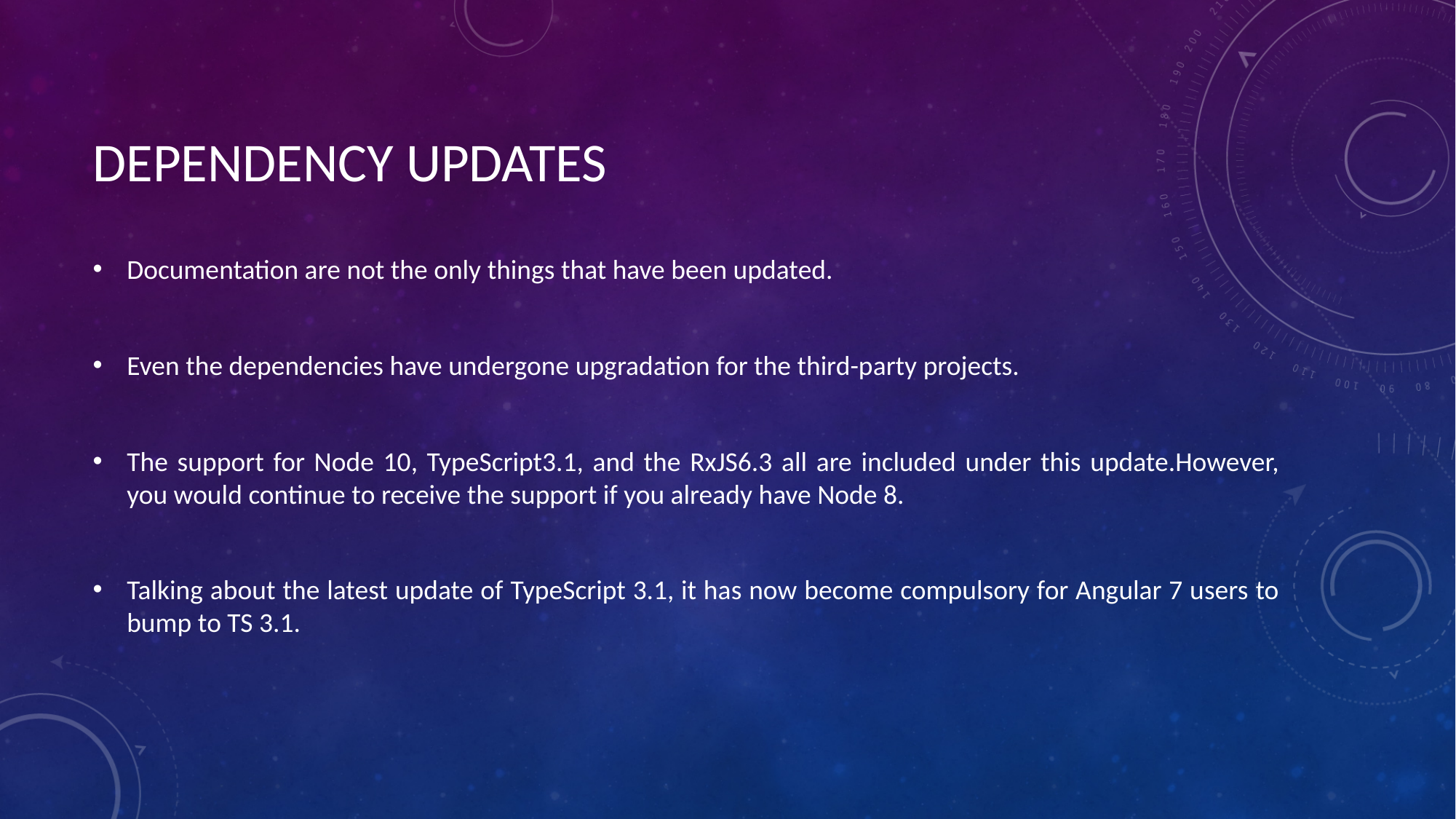

# Dependency updates
Documentation are not the only things that have been updated.

Even the dependencies have undergone upgradation for the third-party projects.

The support for Node 10, TypeScript3.1, and the RxJS6.3 all are included under this update.However, you would continue to receive the support if you already have Node 8.

Talking about the latest update of TypeScript 3.1, it has now become compulsory for Angular 7 users to bump to TS 3.1.